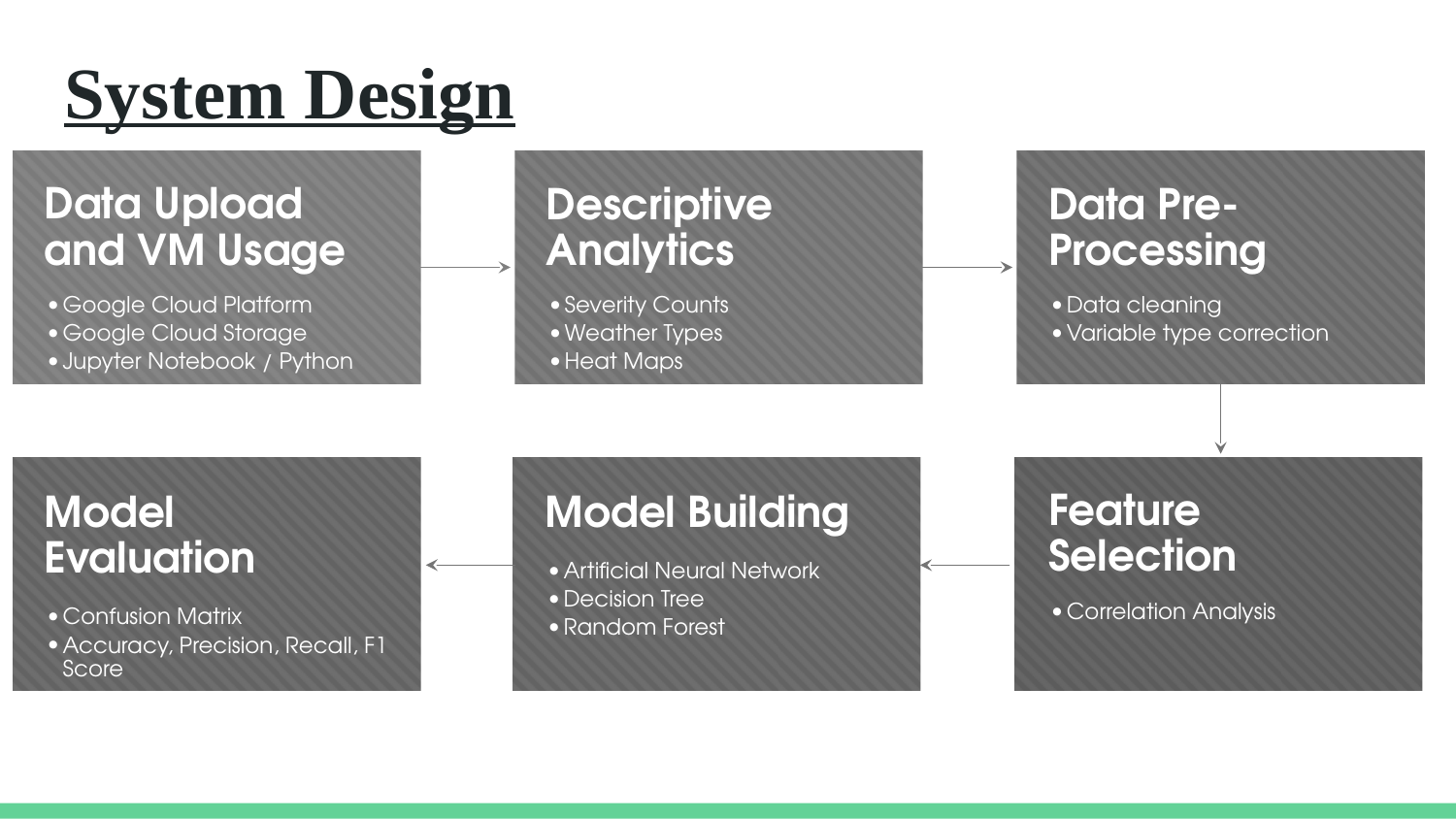

# System Design

Descriptive Analytics
Severity Counts
Weather Types
Heat Maps

Data Pre-Processing
Data cleaning
Variable type correction

Model Building

Artificial Neural Network
Decision Tree
Random Forest

Data Upload and VM Usage
Google Cloud Platform
Google Cloud Storage
Jupyter Notebook / Python

Feature Selection
Correlation Analysis

Model Evaluation

Confusion Matrix
Accuracy, Precision, Recall, F1 Score